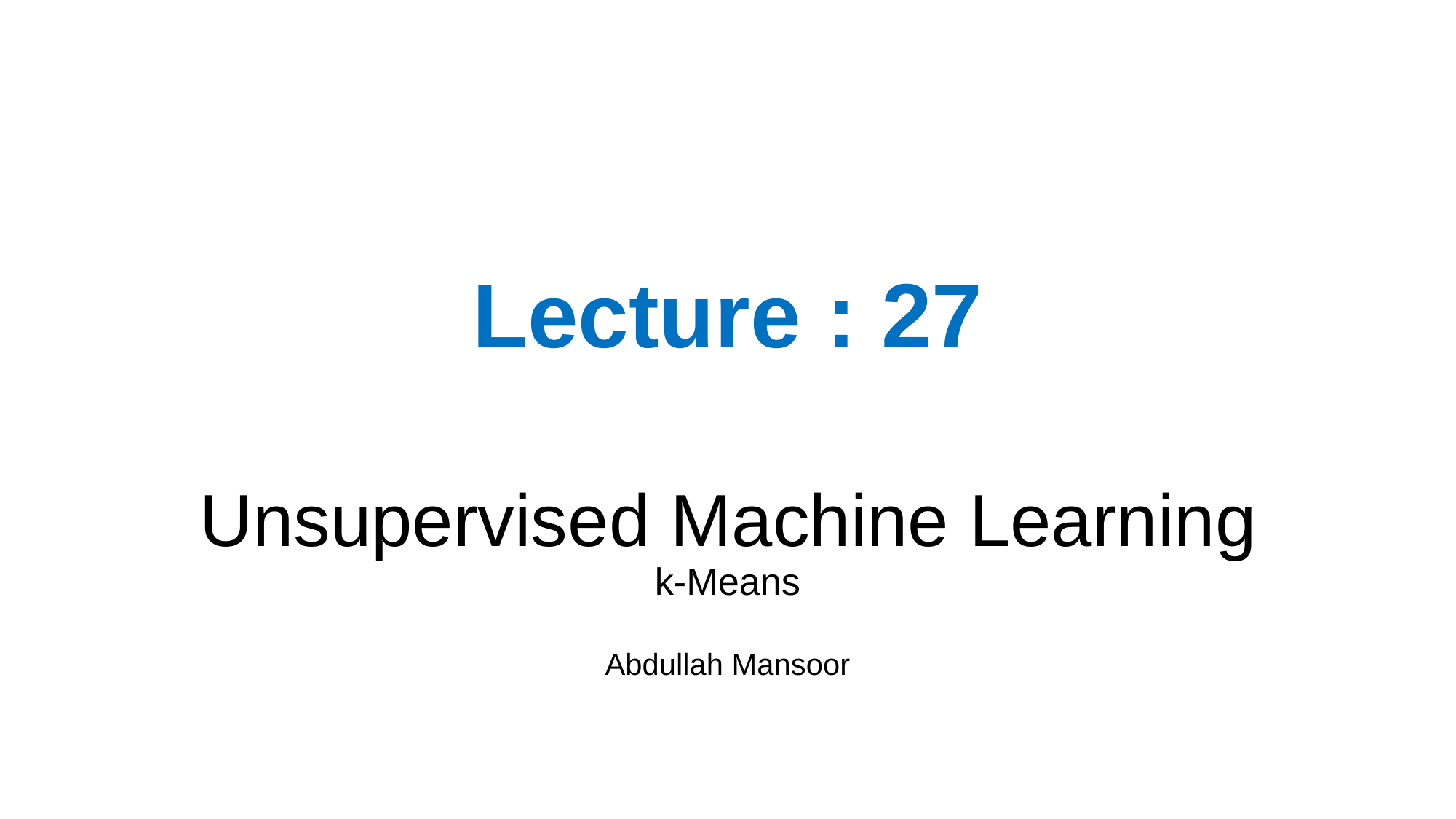

# Lecture : 27
Unsupervised Machine Learning
k-Means
Abdullah Mansoor